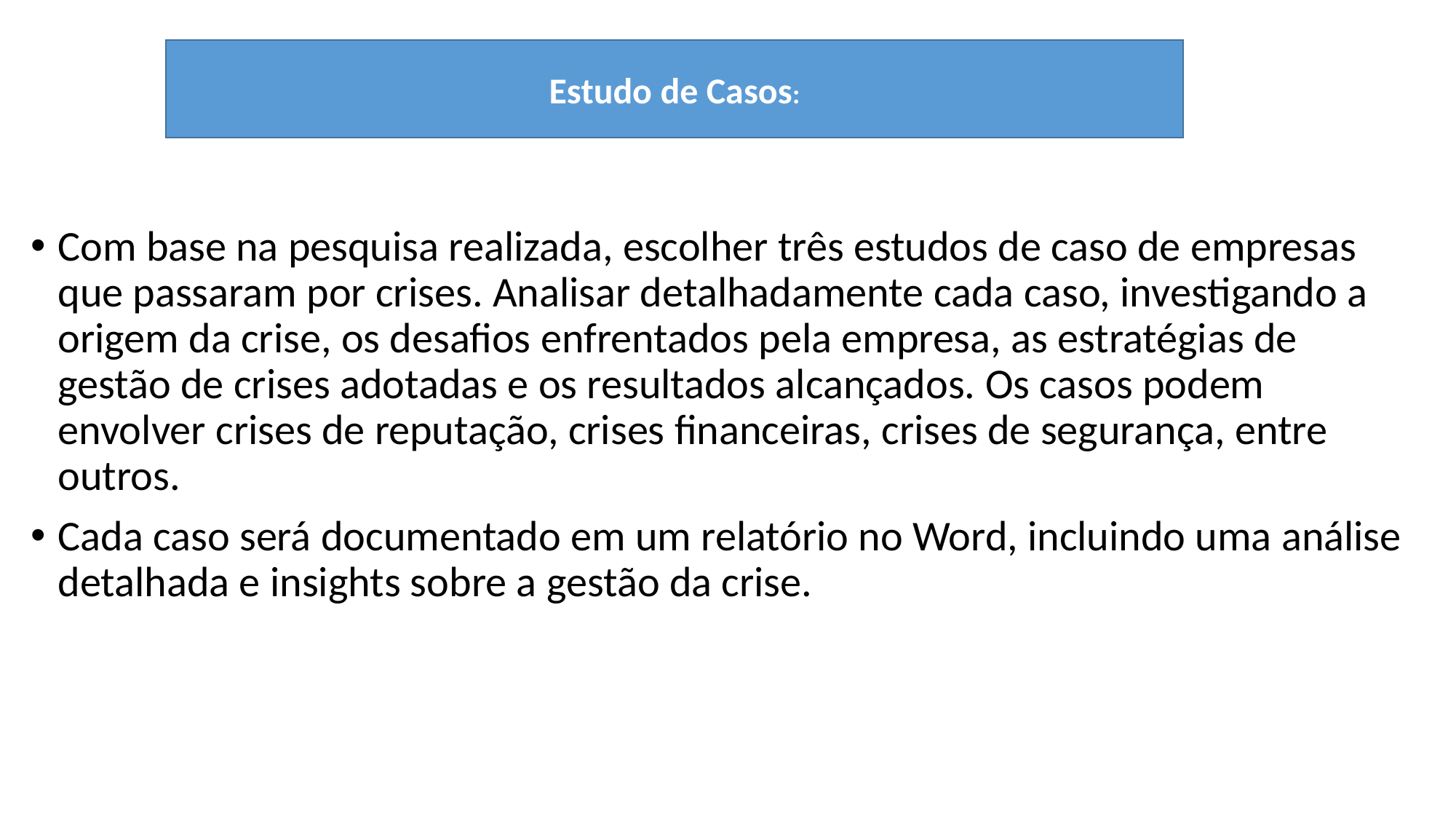

Estudo de Casos:
Com base na pesquisa realizada, escolher três estudos de caso de empresas que passaram por crises. Analisar detalhadamente cada caso, investigando a origem da crise, os desafios enfrentados pela empresa, as estratégias de gestão de crises adotadas e os resultados alcançados. Os casos podem envolver crises de reputação, crises financeiras, crises de segurança, entre outros.
Cada caso será documentado em um relatório no Word, incluindo uma análise detalhada e insights sobre a gestão da crise.